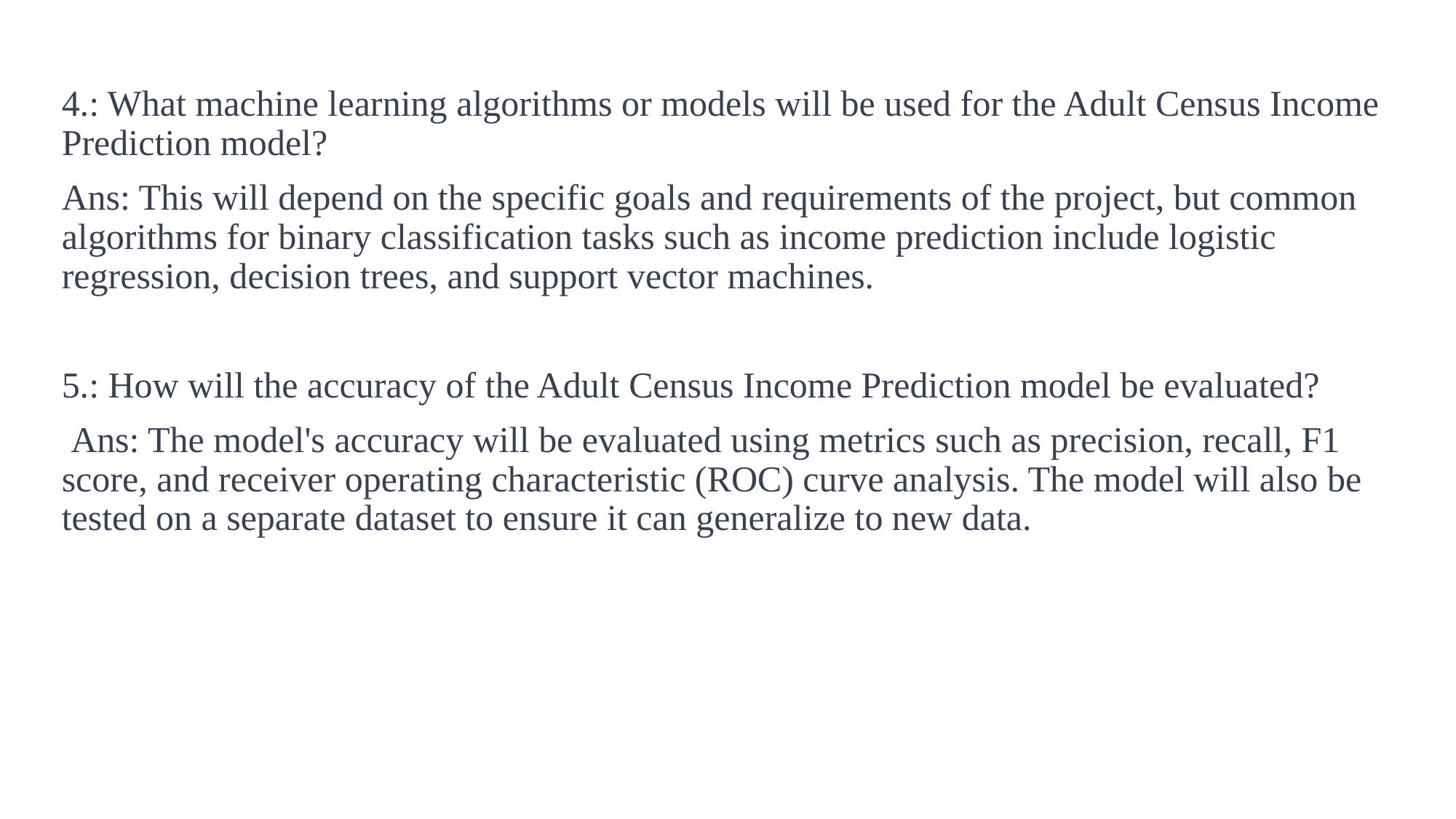

4.: What machine learning algorithms or models will be used for the Adult Census Income Prediction model?
Ans: This will depend on the specific goals and requirements of the project, but common algorithms for binary classification tasks such as income prediction include logistic regression, decision trees, and support vector machines.

5.: How will the accuracy of the Adult Census Income Prediction model be evaluated?
 Ans: The model's accuracy will be evaluated using metrics such as precision, recall, F1 score, and receiver operating characteristic (ROC) curve analysis. The model will also be tested on a separate dataset to ensure it can generalize to new data.